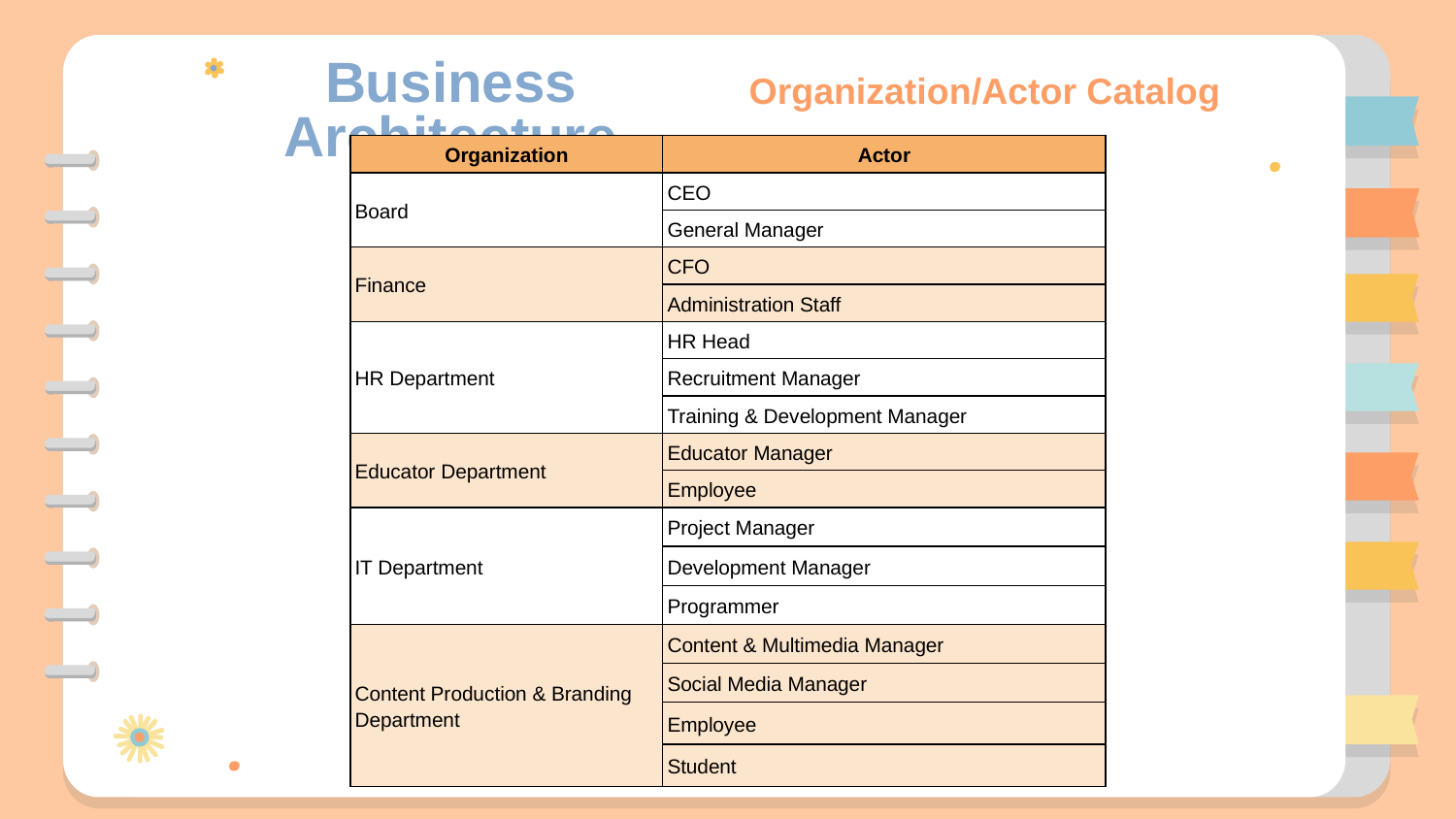

# Business Architecture
Organization/Actor Catalog
| Organization | Actor |
| --- | --- |
| Board | CEO |
|  | General Manager |
| Finance | CFO |
|  | Administration Staff |
| HR Department | HR Head |
|  | Recruitment Manager |
|  | Training & Development Manager |
| Educator Department | Educator Manager |
|  | Employee |
| IT Department | Project Manager |
|  | Development Manager |
|  | Programmer |
| Content Production & Branding Department | Content & Multimedia Manager |
|  | Social Media Manager |
|  | Employee |
|  | Student |